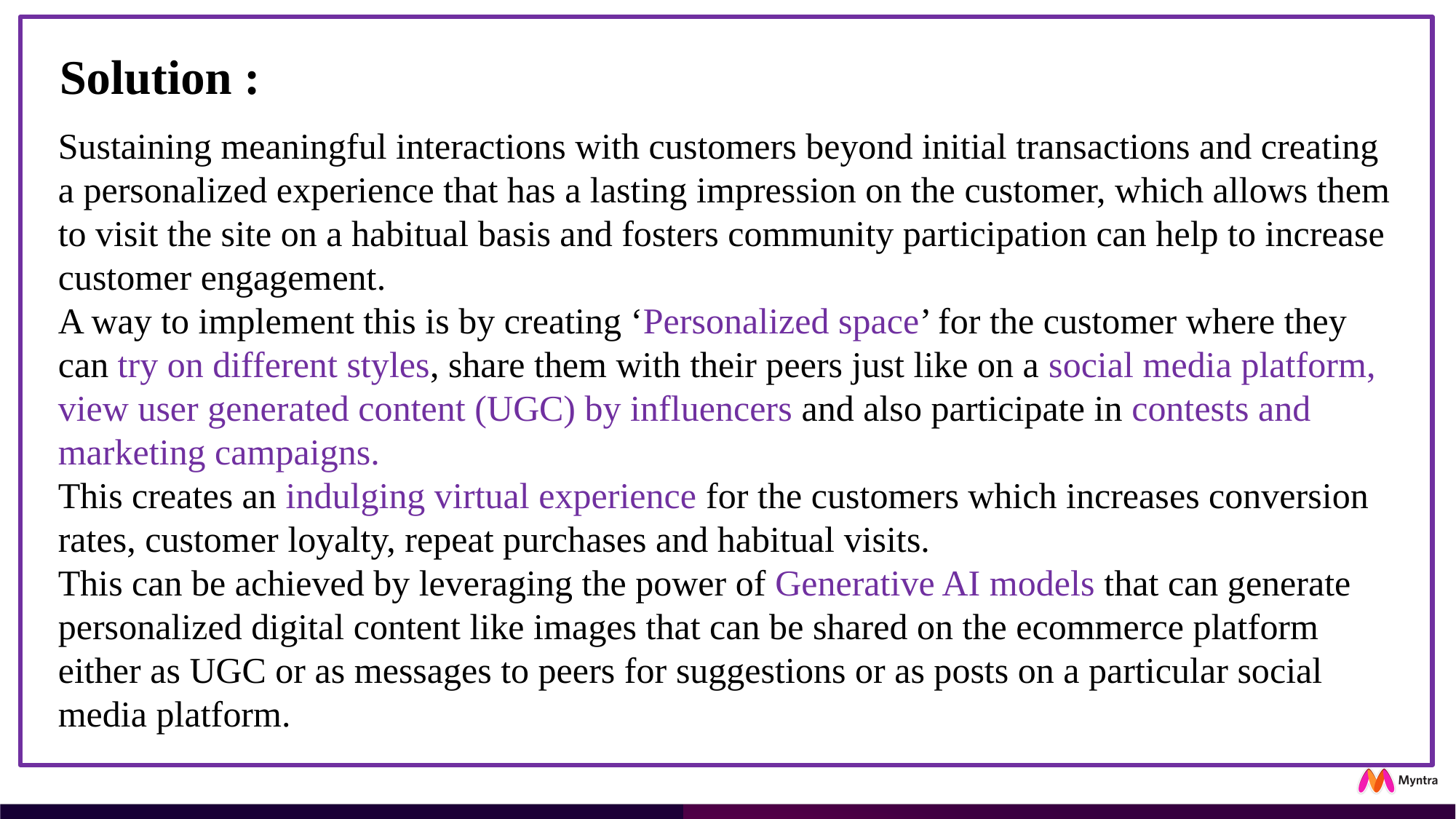

# Solution :
Sustaining meaningful interactions with customers beyond initial transactions and creating a personalized experience that has a lasting impression on the customer, which allows them to visit the site on a habitual basis and fosters community participation can help to increase customer engagement.
A way to implement this is by creating ‘Personalized space’ for the customer where they can try on different styles, share them with their peers just like on a social media platform, view user generated content (UGC) by influencers and also participate in contests and marketing campaigns.
This creates an indulging virtual experience for the customers which increases conversion rates, customer loyalty, repeat purchases and habitual visits.
This can be achieved by leveraging the power of Generative AI models that can generate personalized digital content like images that can be shared on the ecommerce platform either as UGC or as messages to peers for suggestions or as posts on a particular social media platform.